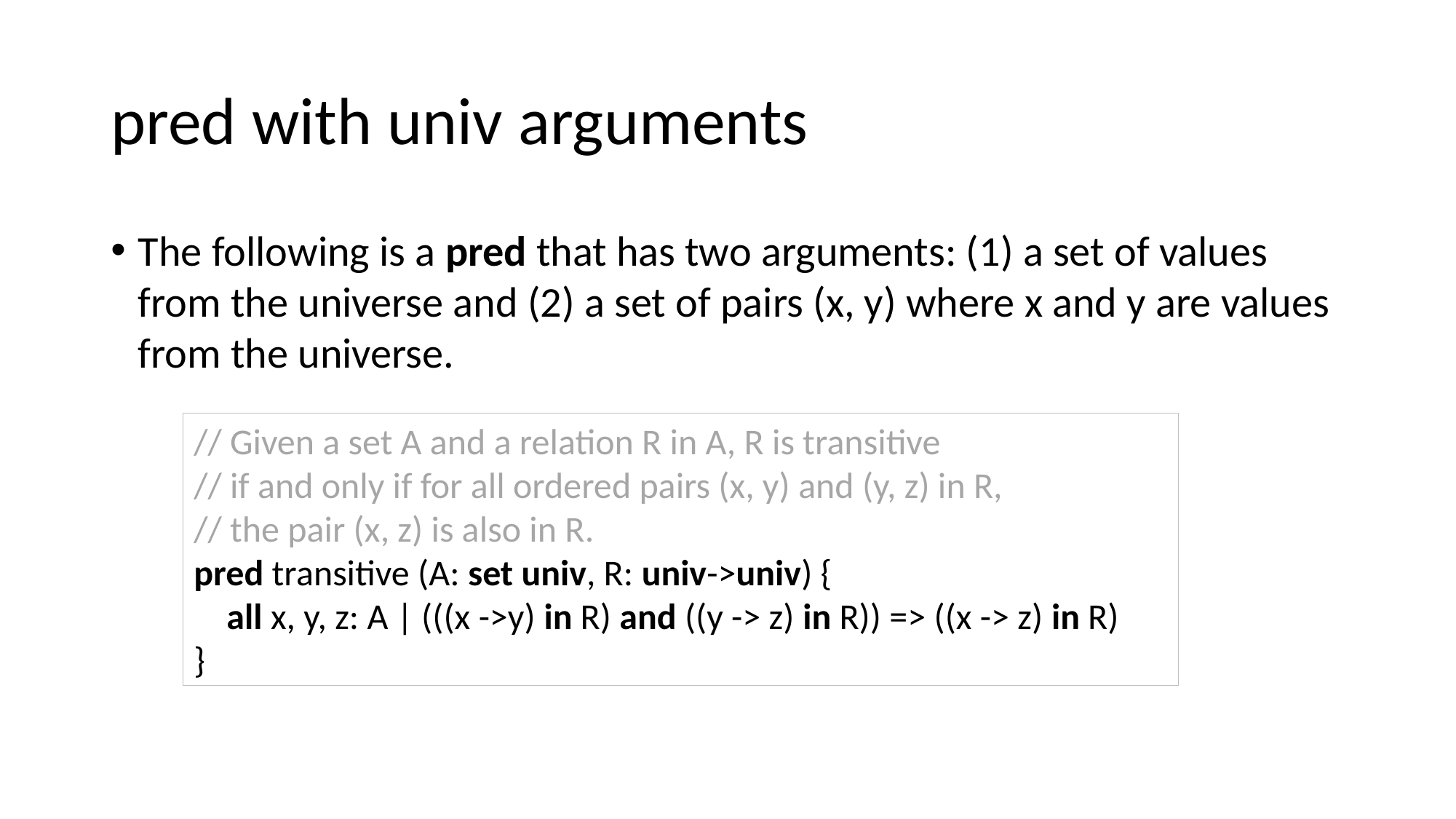

# pred with univ arguments
The following is a pred that has two arguments: (1) a set of values from the universe and (2) a set of pairs (x, y) where x and y are values from the universe.
// Given a set A and a relation R in A, R is transitive
// if and only if for all ordered pairs (x, y) and (y, z) in R,
// the pair (x, z) is also in R.
pred transitive (A: set univ, R: univ->univ) {
    all x, y, z: A | (((x ->y) in R) and ((y -> z) in R)) => ((x -> z) in R)
}